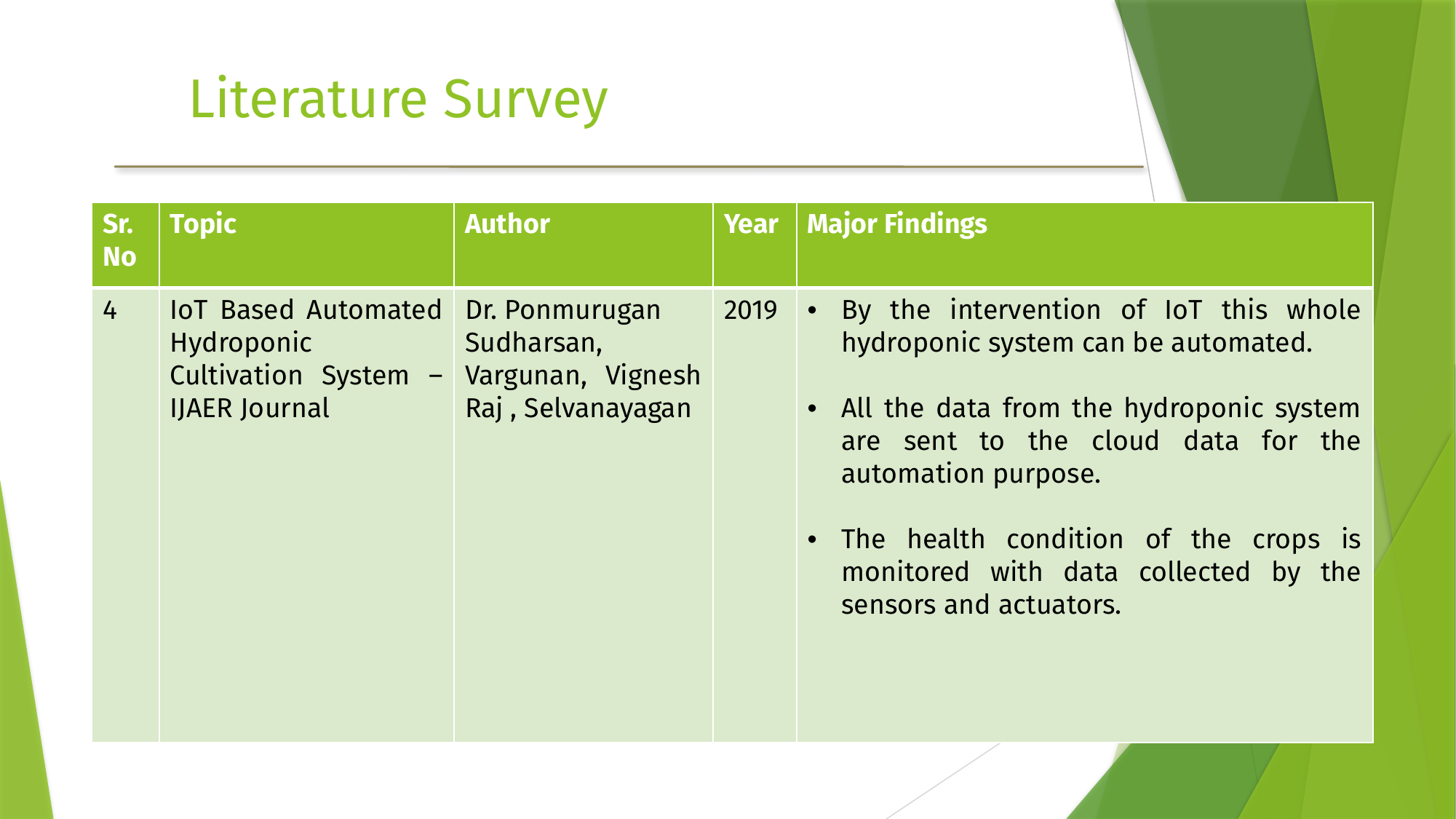

# Literature Survey
| Sr. No | Topic | Author | Year | Major Findings |
| --- | --- | --- | --- | --- |
| 4 | IoT Based Automated Hydroponic Cultivation System – IJAER Journal | Dr. Ponmurugan Sudharsan, Vargunan, Vignesh Raj , Selvanayagan | 2019 | By the intervention of IoT this whole hydroponic system can be automated. All the data from the hydroponic system are sent to the cloud data for the automation purpose. The health condition of the crops is monitored with data collected by the sensors and actuators. |